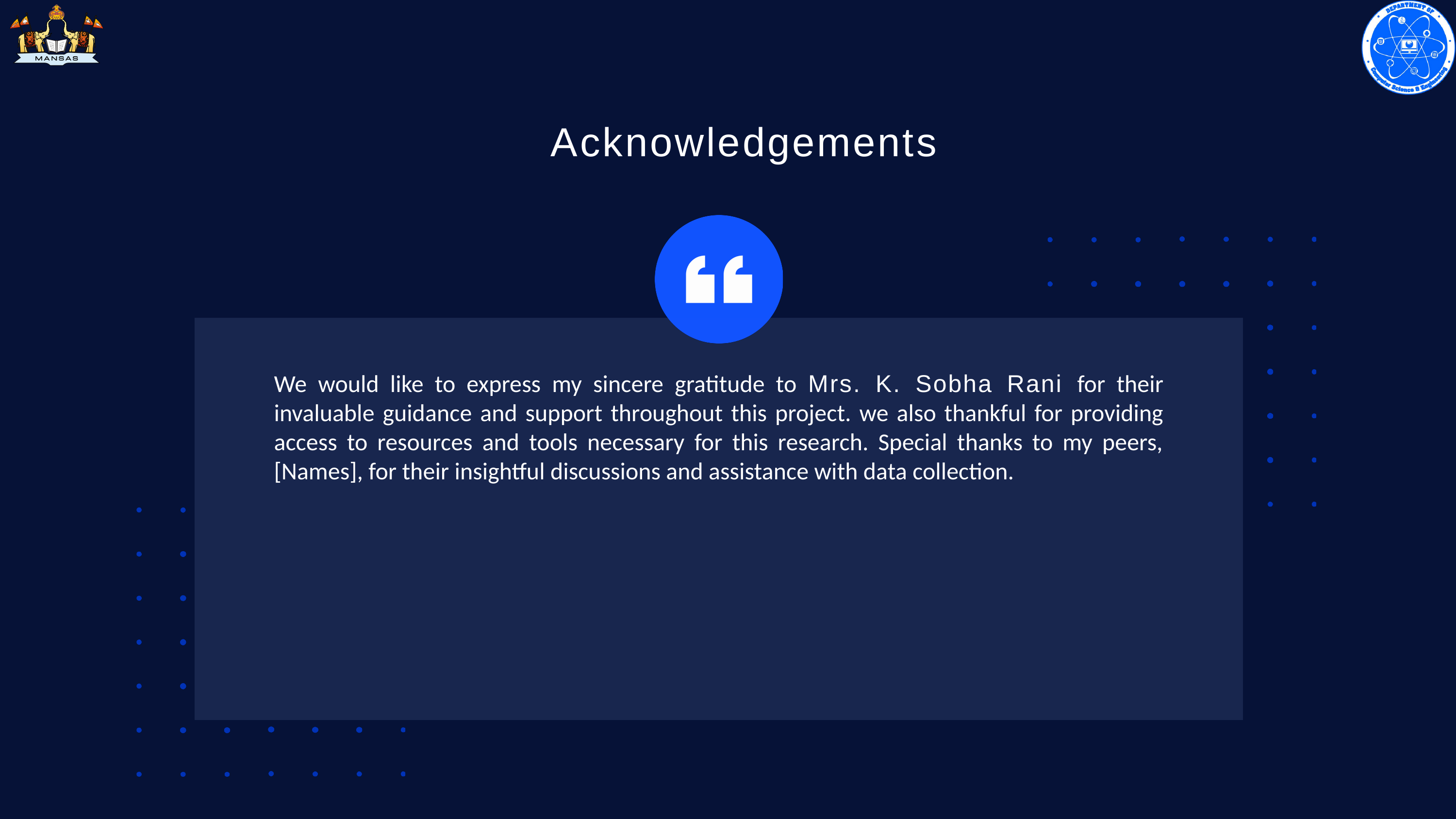

Acknowledgements

We would like to express my sincere gratitude to Mrs. K. Sobha Rani for their invaluable guidance and support throughout this project. we also thankful for providing access to resources and tools necessary for this research. Special thanks to my peers, [Names], for their insightful discussions and assistance with data collection.